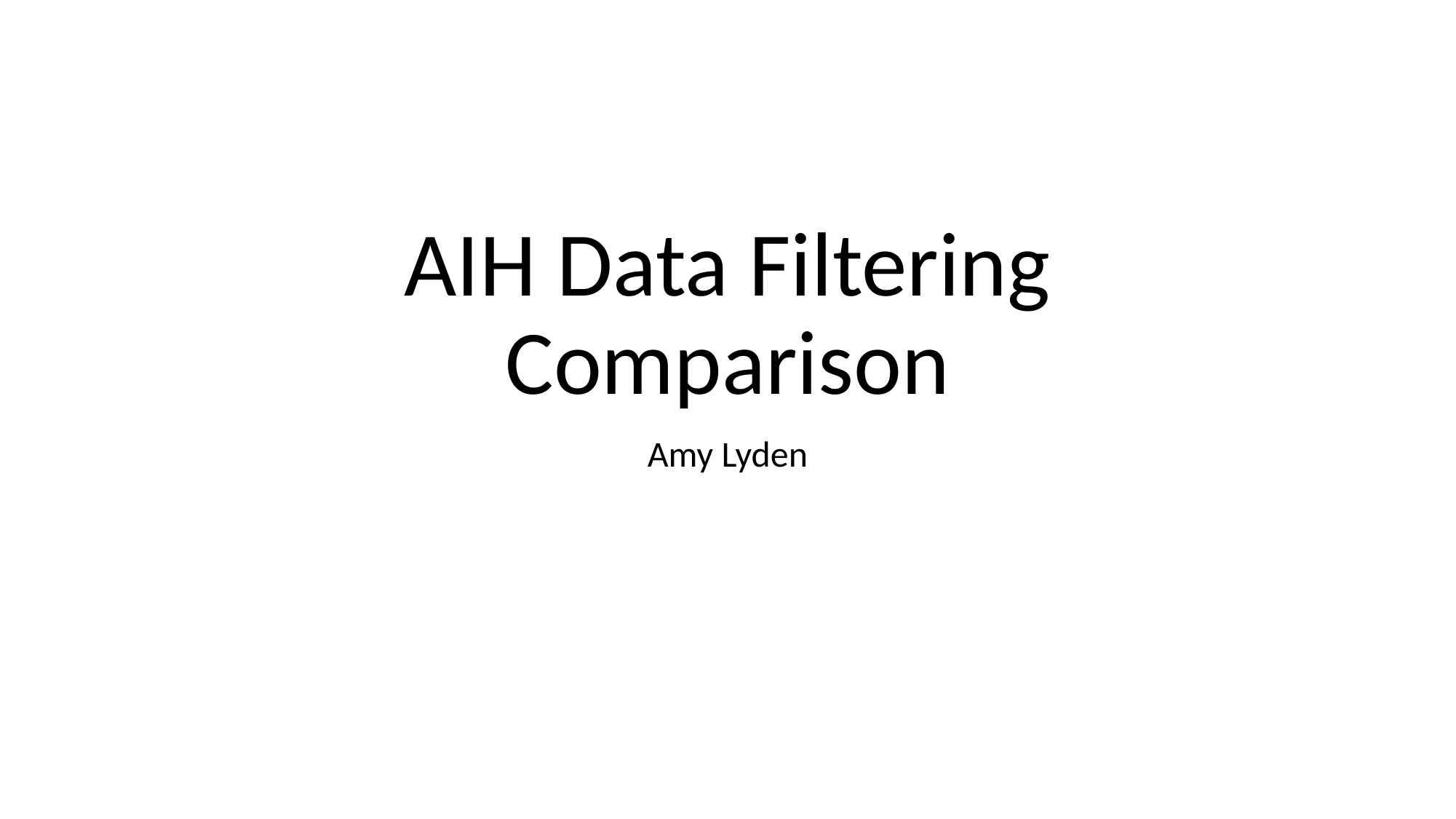

# AIH Data Filtering Comparison
Amy Lyden